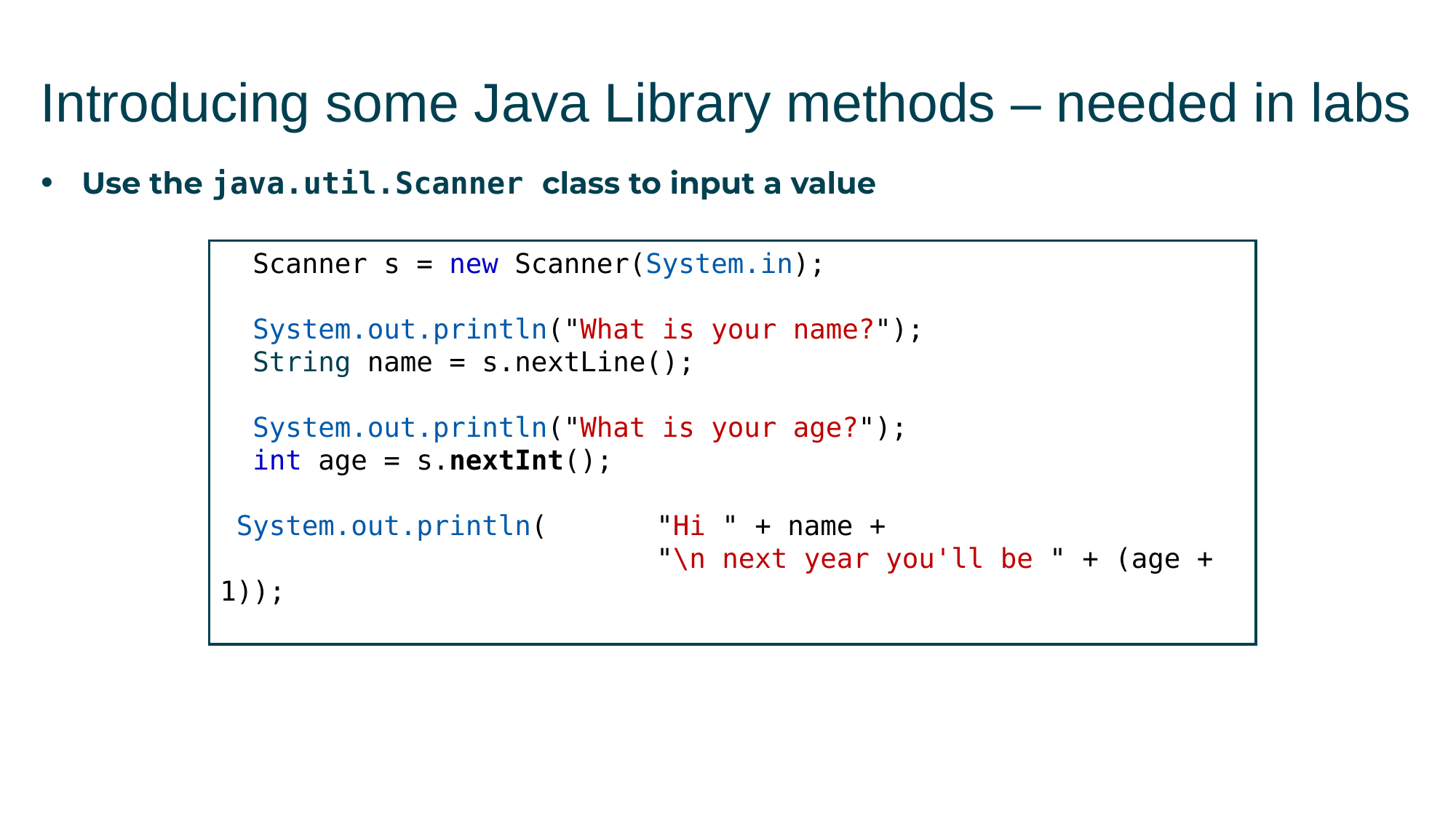

# Introducing some Java Library methods – needed in labs
Use the java.util.Scanner class to input a value

  Scanner s = new Scanner(System.in);
  System.out.println("What is your name?");
  String name = s.nextLine();

  System.out.println("What is your age?");
  int age = s.nextInt();
 System.out.println(	"Hi " + name +
							"\n next year you'll be " + (age + 1));